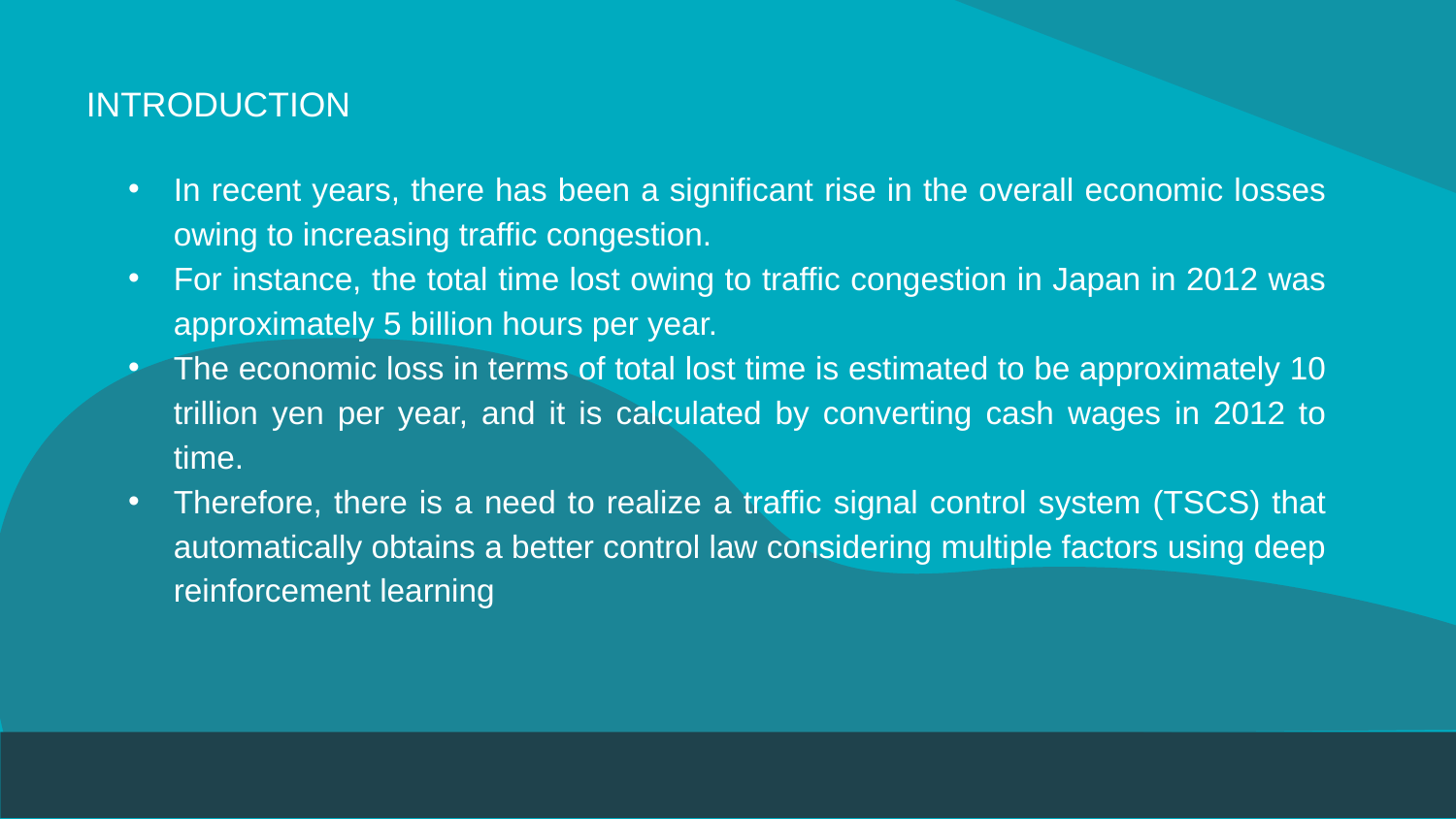

# INTRODUCTION
In recent years, there has been a significant rise in the overall economic losses owing to increasing traffic congestion.
For instance, the total time lost owing to traffic congestion in Japan in 2012 was approximately 5 billion hours per year.
The economic loss in terms of total lost time is estimated to be approximately 10 trillion yen per year, and it is calculated by converting cash wages in 2012 to time.
Therefore, there is a need to realize a traffic signal control system (TSCS) that automatically obtains a better control law considering multiple factors using deep reinforcement learning